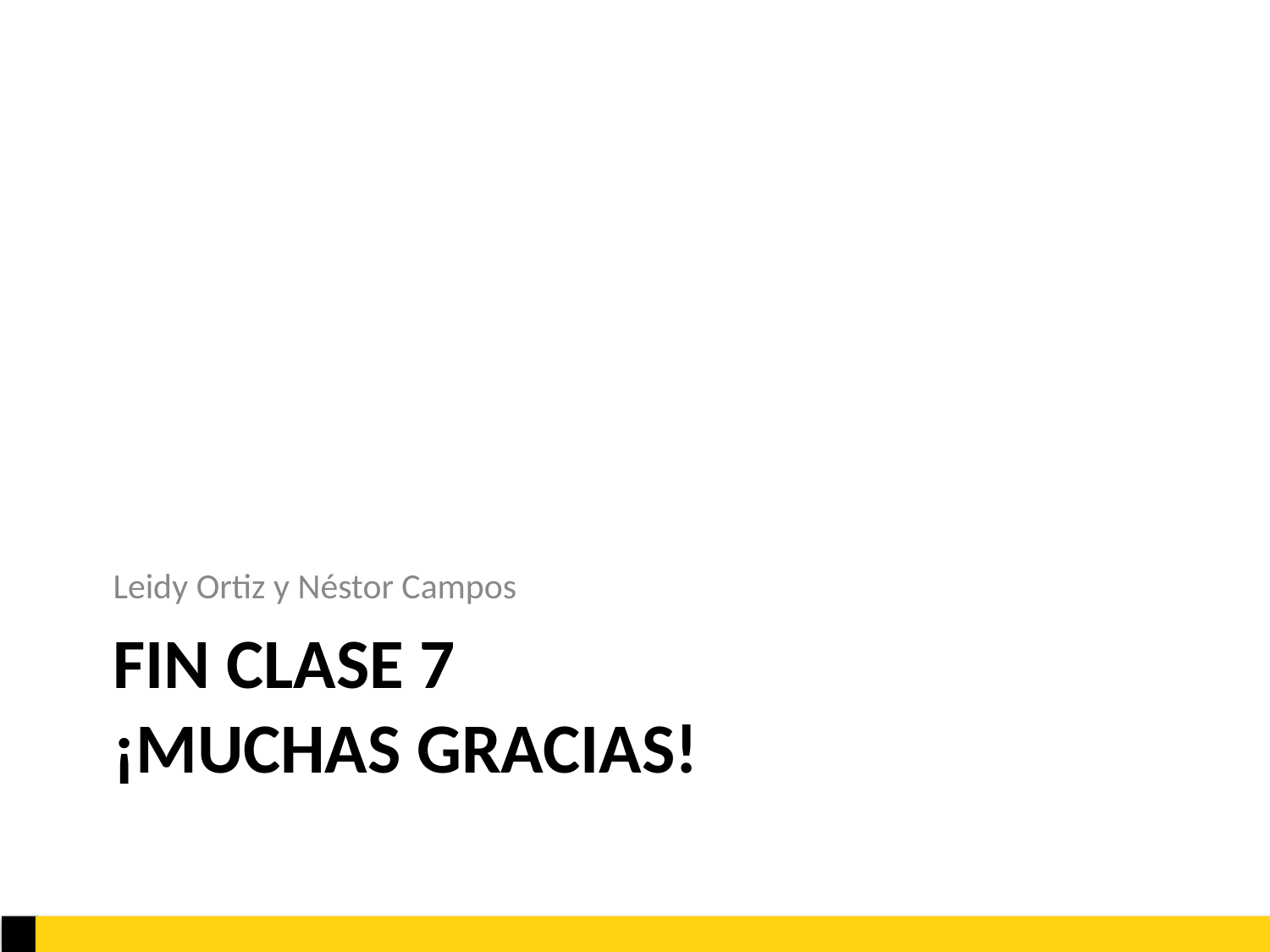

Leidy Ortiz y Néstor Campos
# FIN CLASE 7 ¡MUCHAS GRACIAS!